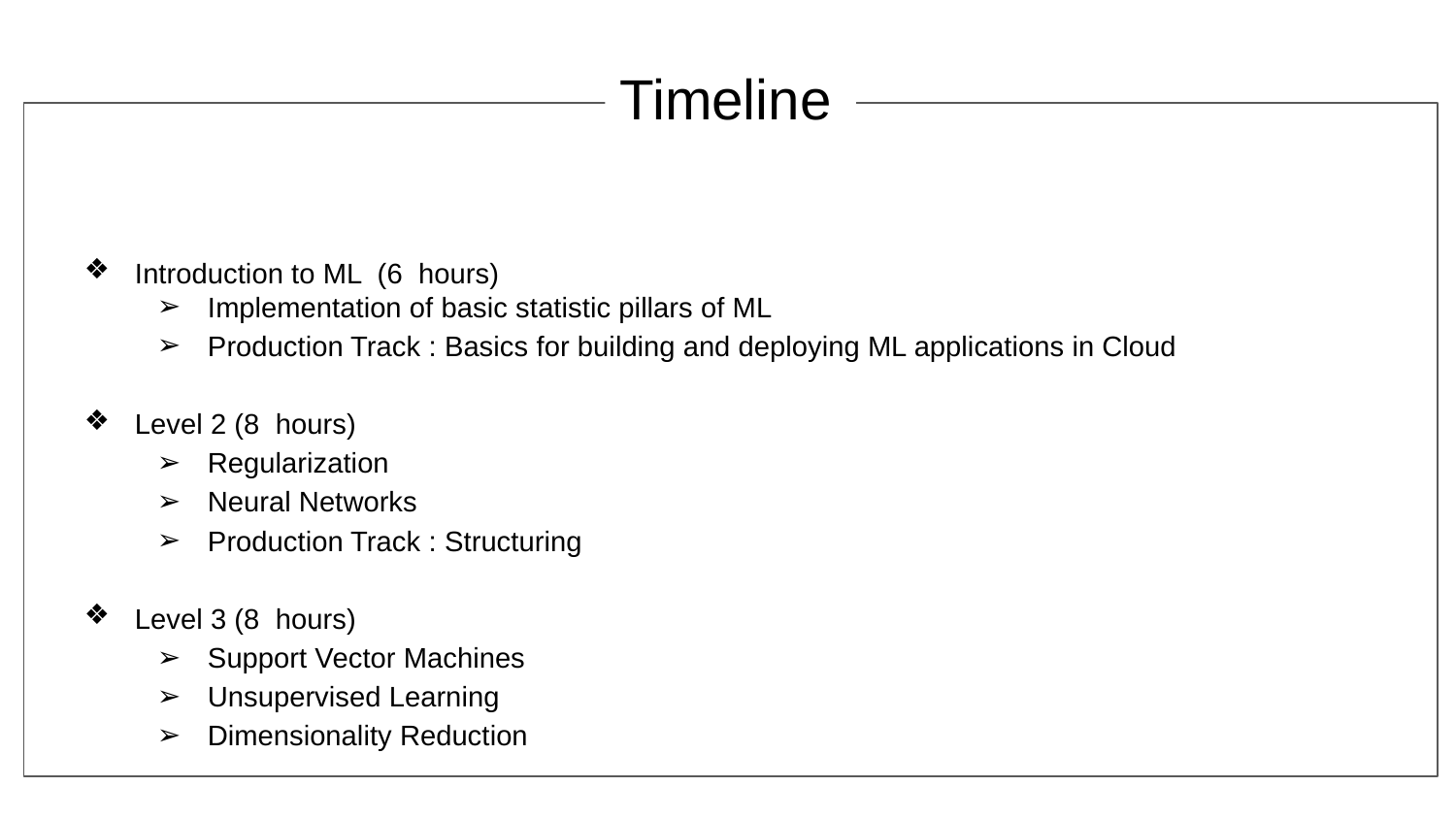

Timeline

Introduction to ML  (6  hours)
Implementation of basic statistic pillars of ML
Production Track : Basics for building and deploying ML applications in Cloud

Level 2 (8  hours)
Regularization
Neural Networks
Production Track : Structuring

Level 3 (8  hours)
Support Vector Machines
Unsupervised Learning
Dimensionality Reduction